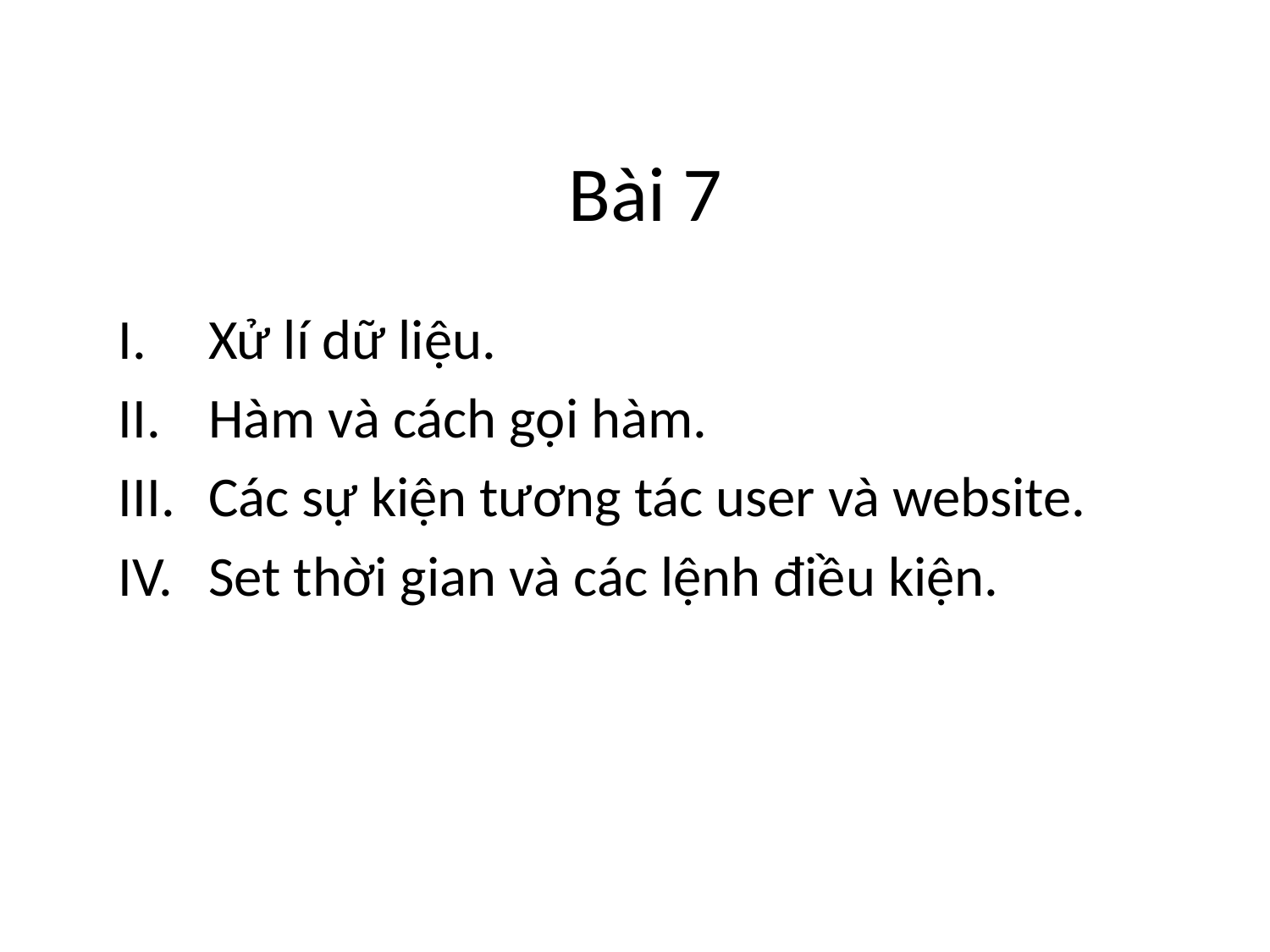

Bài 7
Xử lí dữ liệu.
Hàm và cách gọi hàm.
Các sự kiện tương tác user và website.
Set thời gian và các lệnh điều kiện.